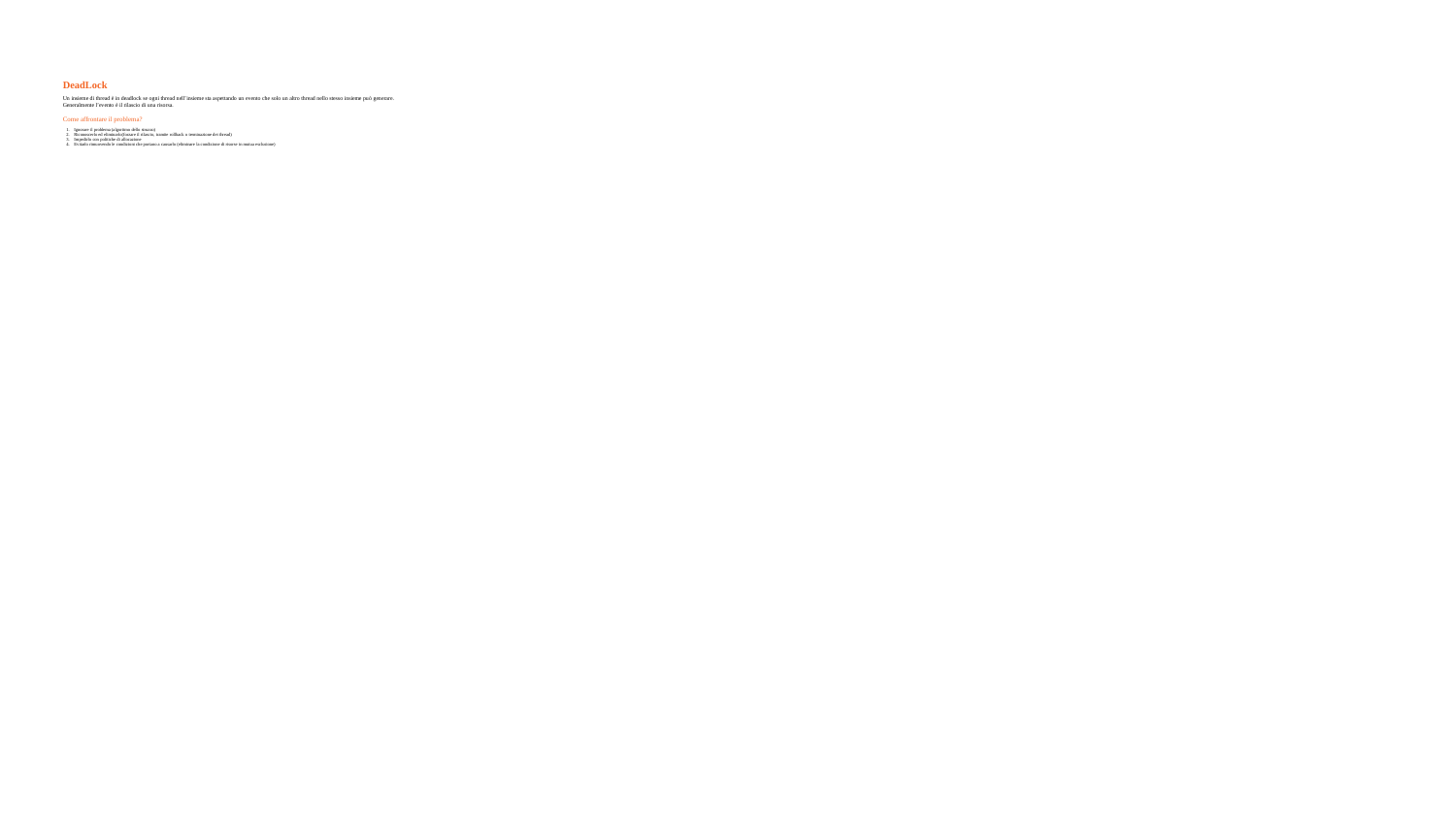

# DeadLock
Un insieme di thread è in deadlock se ogni thread nell’insieme sta aspettando un evento che solo un altro thread nello stesso insieme può generare.
Generalmente l’evento è il rilascio di una risorsa.

Come affrontare il problema?

Ignorare il problema (algoritmo dello struzzo)
Riconoscerlo ed eliminarlo(forzare il rilascio, tramite rollback o terminazione dei thread)
Impedirlo con politiche di allocazione
Evitarlo rimuovendo le condizioni che portano a causarlo (eliminare la condizione di risorse in mutua esclusione)